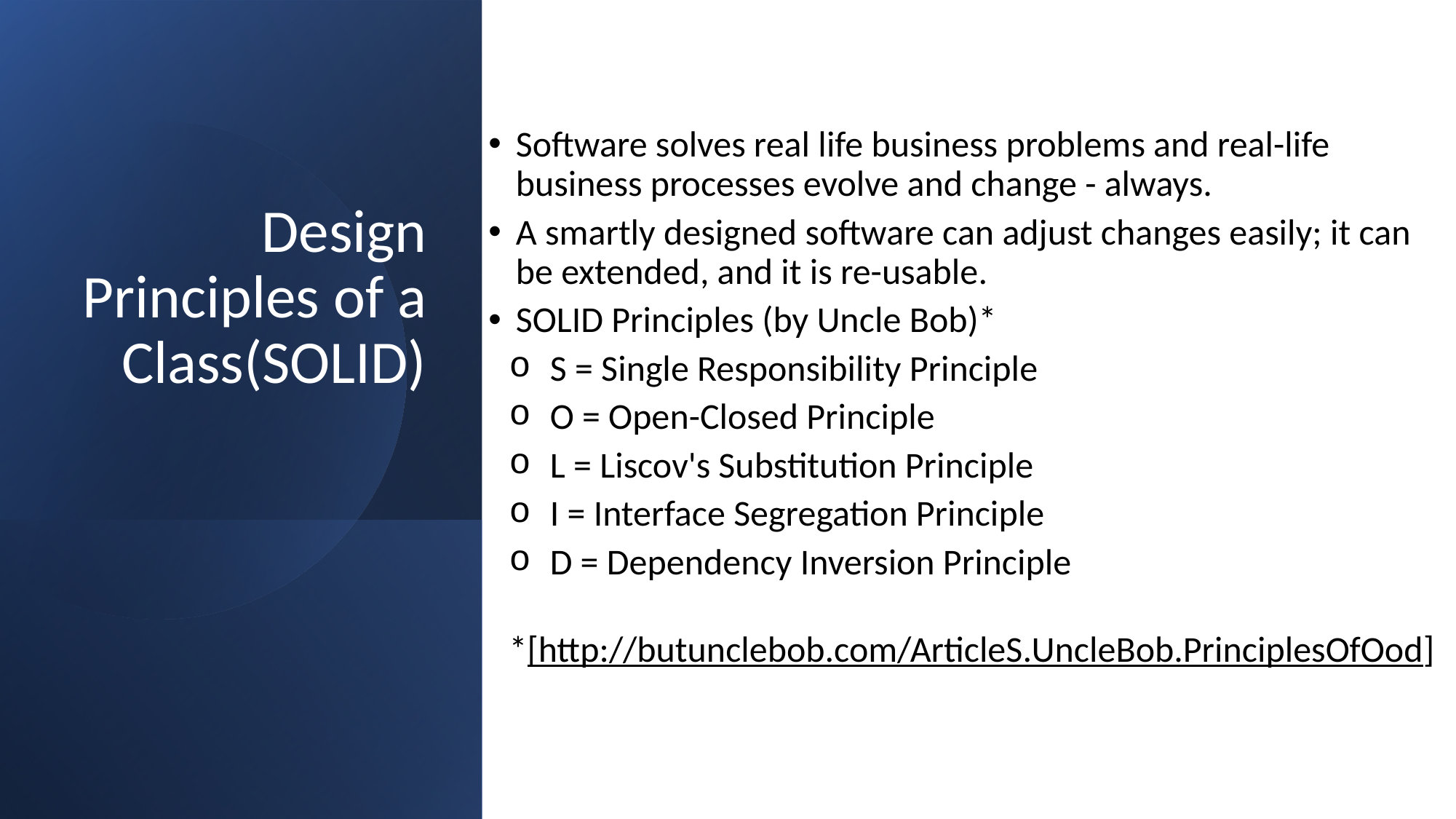

Software solves real life business problems and real-life business processes evolve and change - always.
A smartly designed software can adjust changes easily; it can be extended, and it is re-usable.
SOLID Principles (by Uncle Bob)*
S = Single Responsibility Principle
O = Open-Closed Principle
L = Liscov's Substitution Principle
I = Interface Segregation Principle
D = Dependency Inversion Principle
*[http://butunclebob.com/ArticleS.UncleBob.PrinciplesOfOod]

# Design Principles of a Class(SOLID)